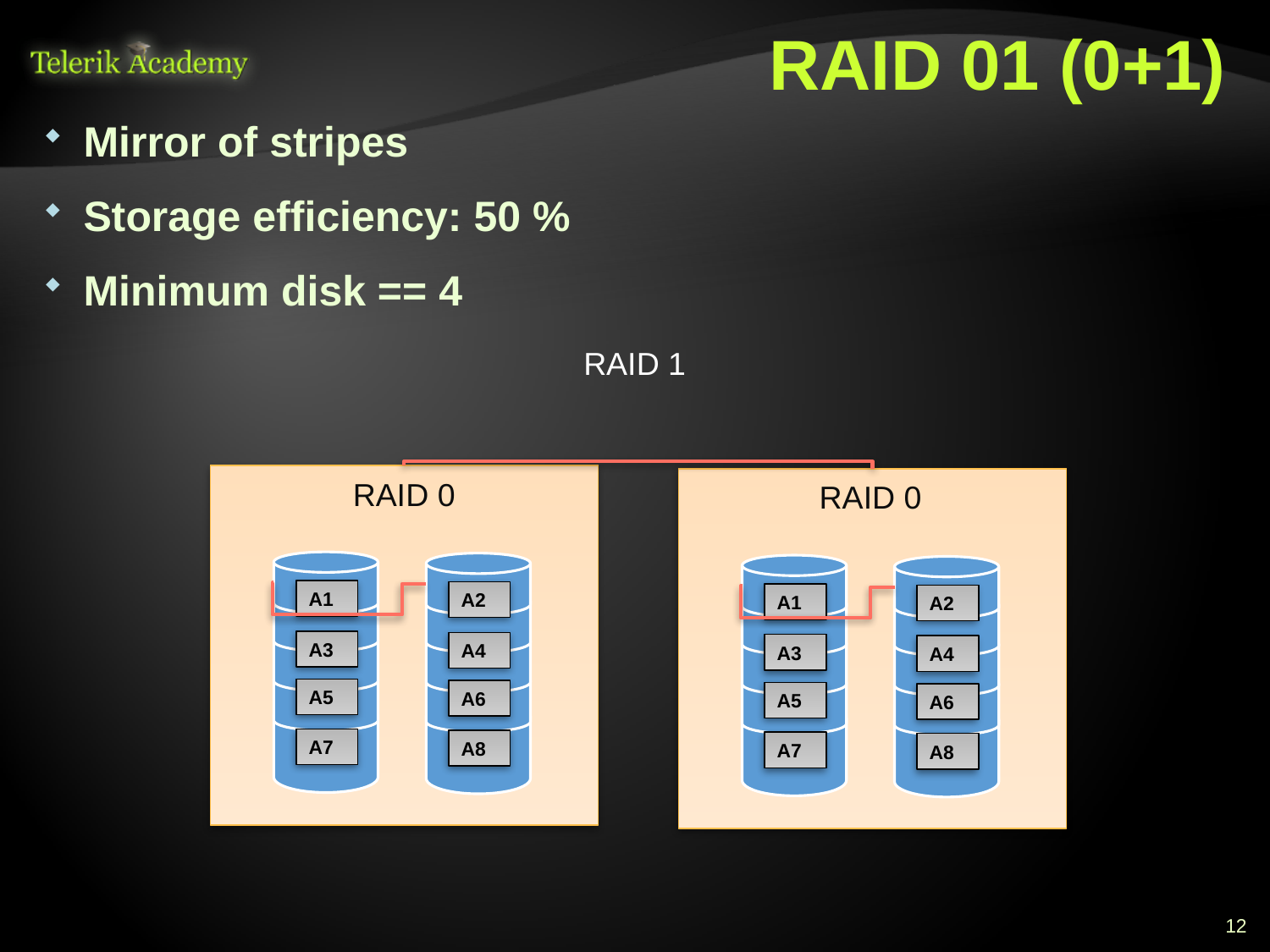

# RAID 01 (0+1)
Mirror of stripes
Storage efficiency: 50 %
Minimum disk == 4
RAID 1

RAID 0
RAID 0

A1
A2
A1
A2
A3
A4
A3
A4
A5
A6
A5
A6
A7
A8
A7
A8
12